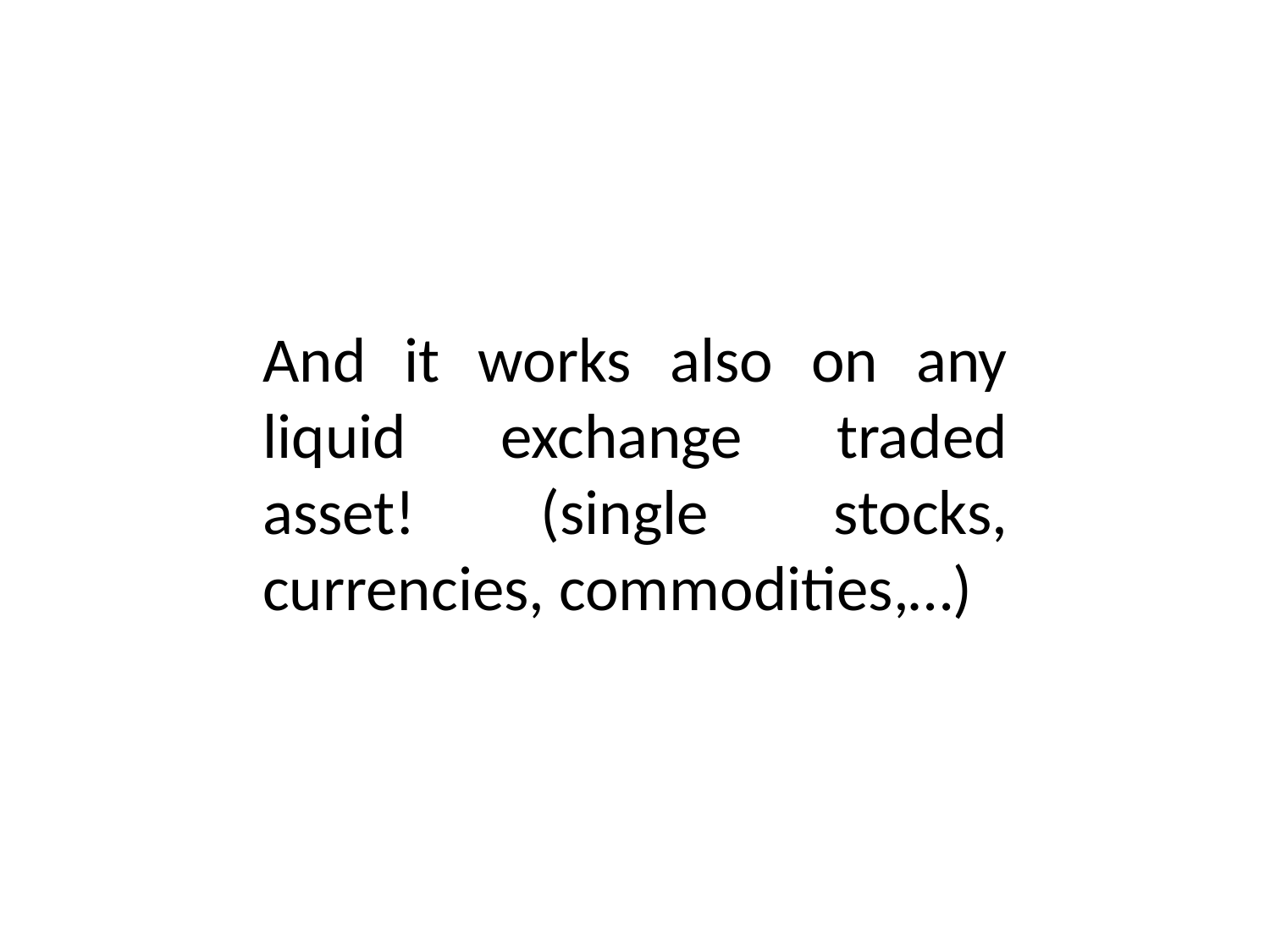

And it works also on any liquid exchange traded asset! (single stocks, currencies, commodities,…)